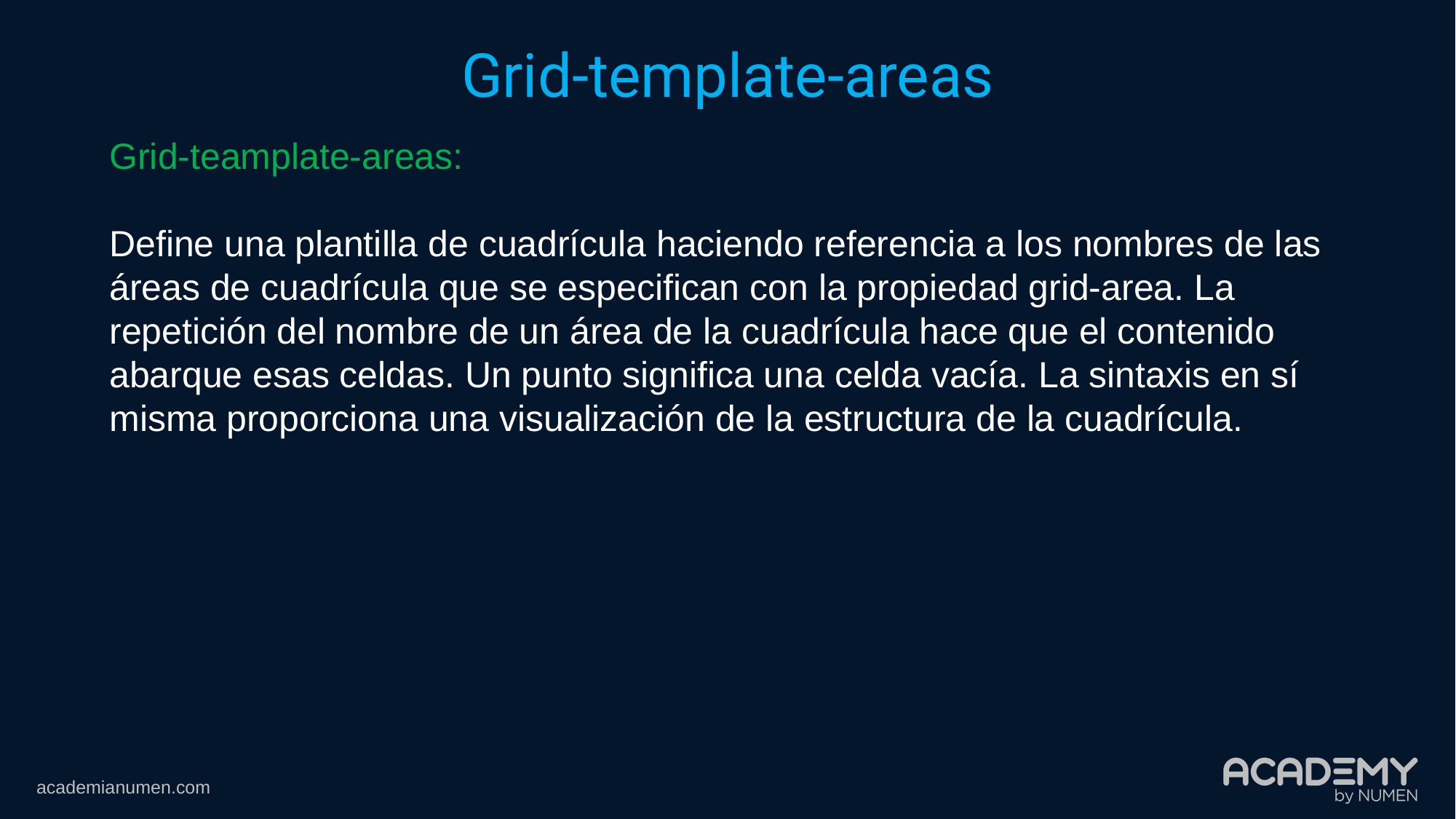

Grid-template-areas
Grid-teamplate-areas:

Define una plantilla de cuadrícula haciendo referencia a los nombres de las áreas de cuadrícula que se especifican con la propiedad grid-area. La repetición del nombre de un área de la cuadrícula hace que el contenido abarque esas celdas. Un punto significa una celda vacía. La sintaxis en sí misma proporciona una visualización de la estructura de la cuadrícula.